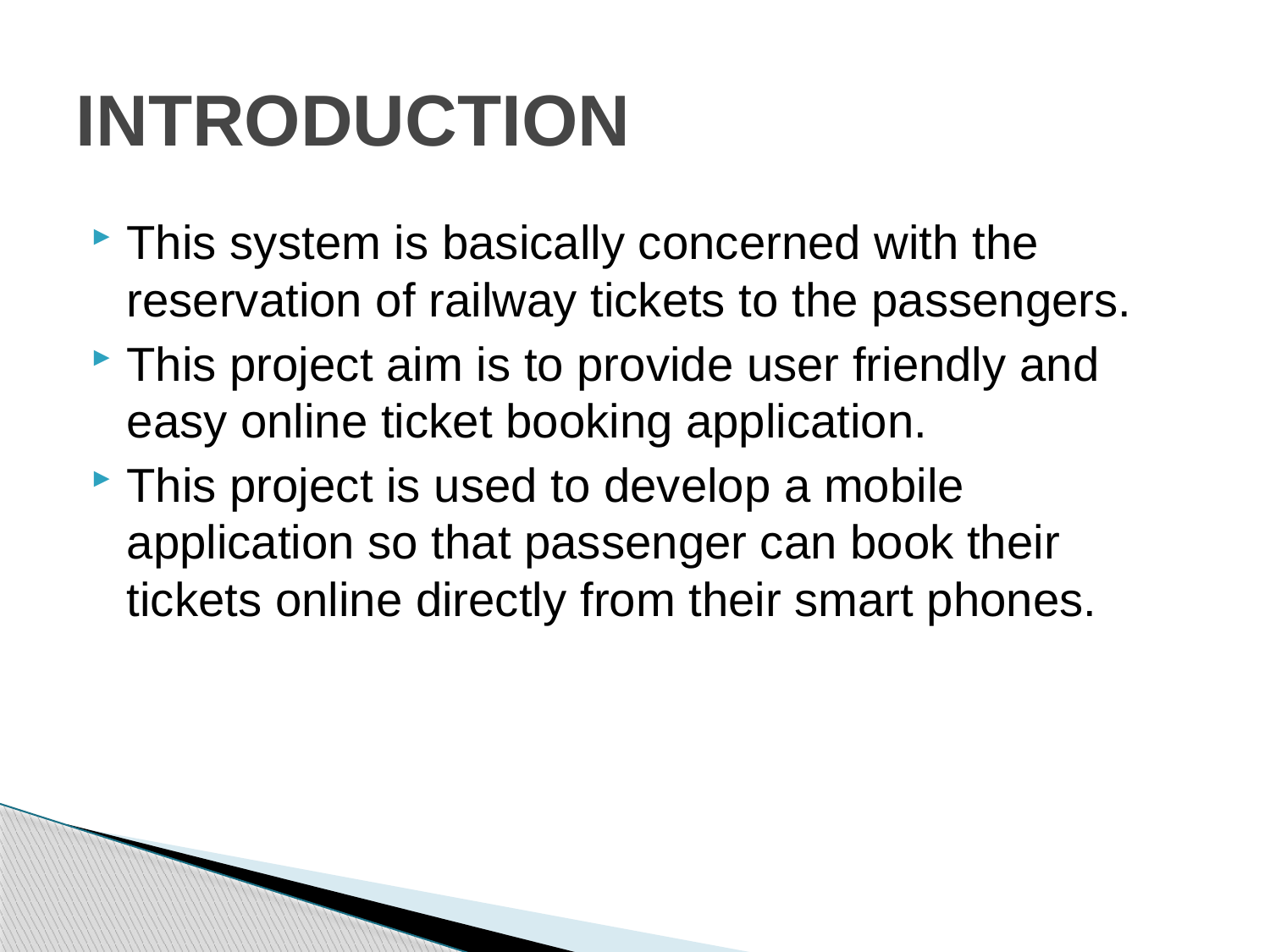

# INTRODUCTION
This system is basically concerned with the reservation of railway tickets to the passengers.
This project aim is to provide user friendly and easy online ticket booking application.
This project is used to develop a mobile application so that passenger can book their tickets online directly from their smart phones.